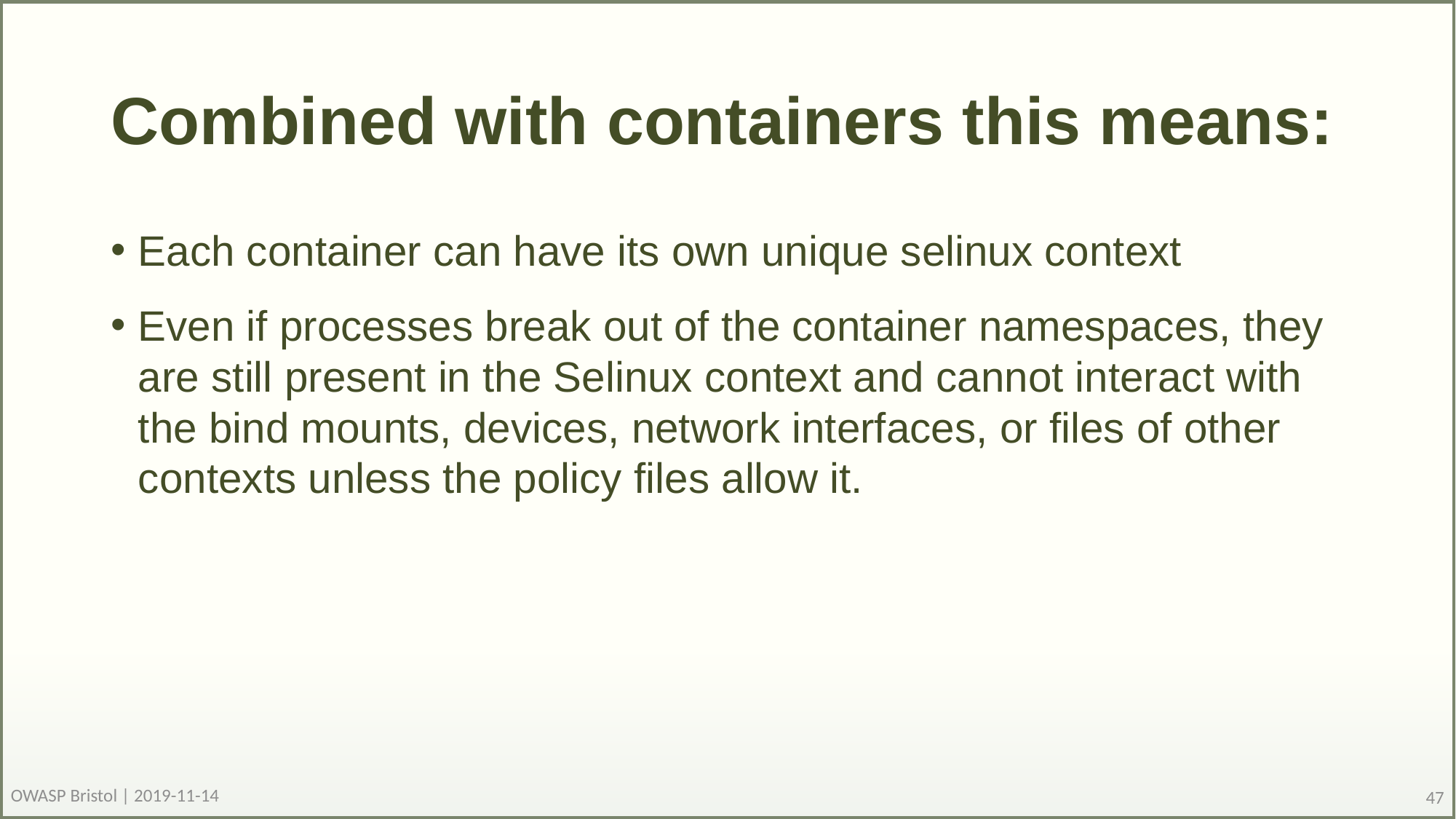

# Combined with containers this means:
Each container can have its own unique selinux context
Even if processes break out of the container namespaces, they are still present in the Selinux context and cannot interact with the bind mounts, devices, network interfaces, or files of other contexts unless the policy files allow it.
OWASP Bristol | 2019-11-14
47